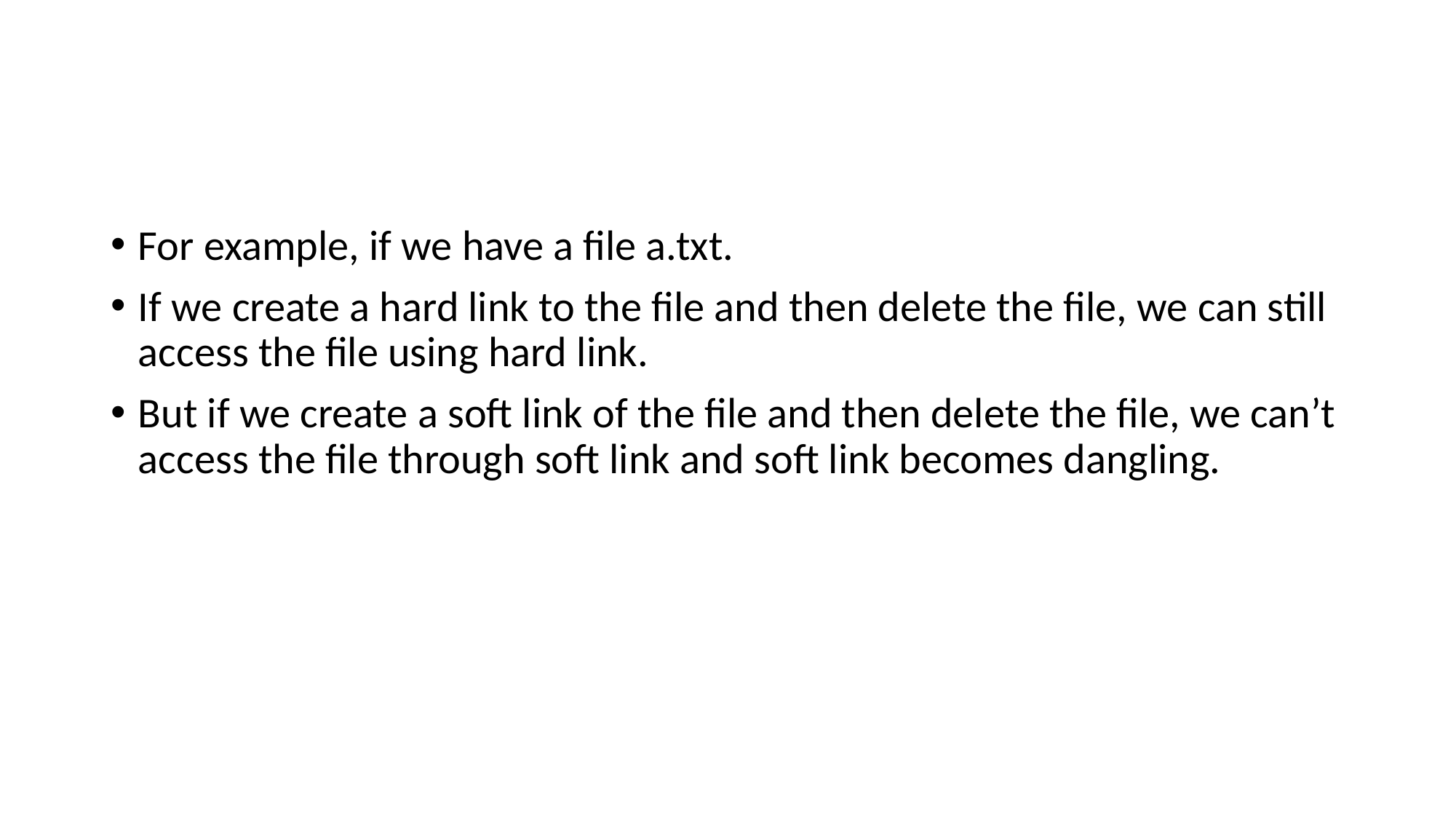

#
For example, if we have a file a.txt.
If we create a hard link to the file and then delete the file, we can still access the file using hard link.
But if we create a soft link of the file and then delete the file, we can’t access the file through soft link and soft link becomes dangling.